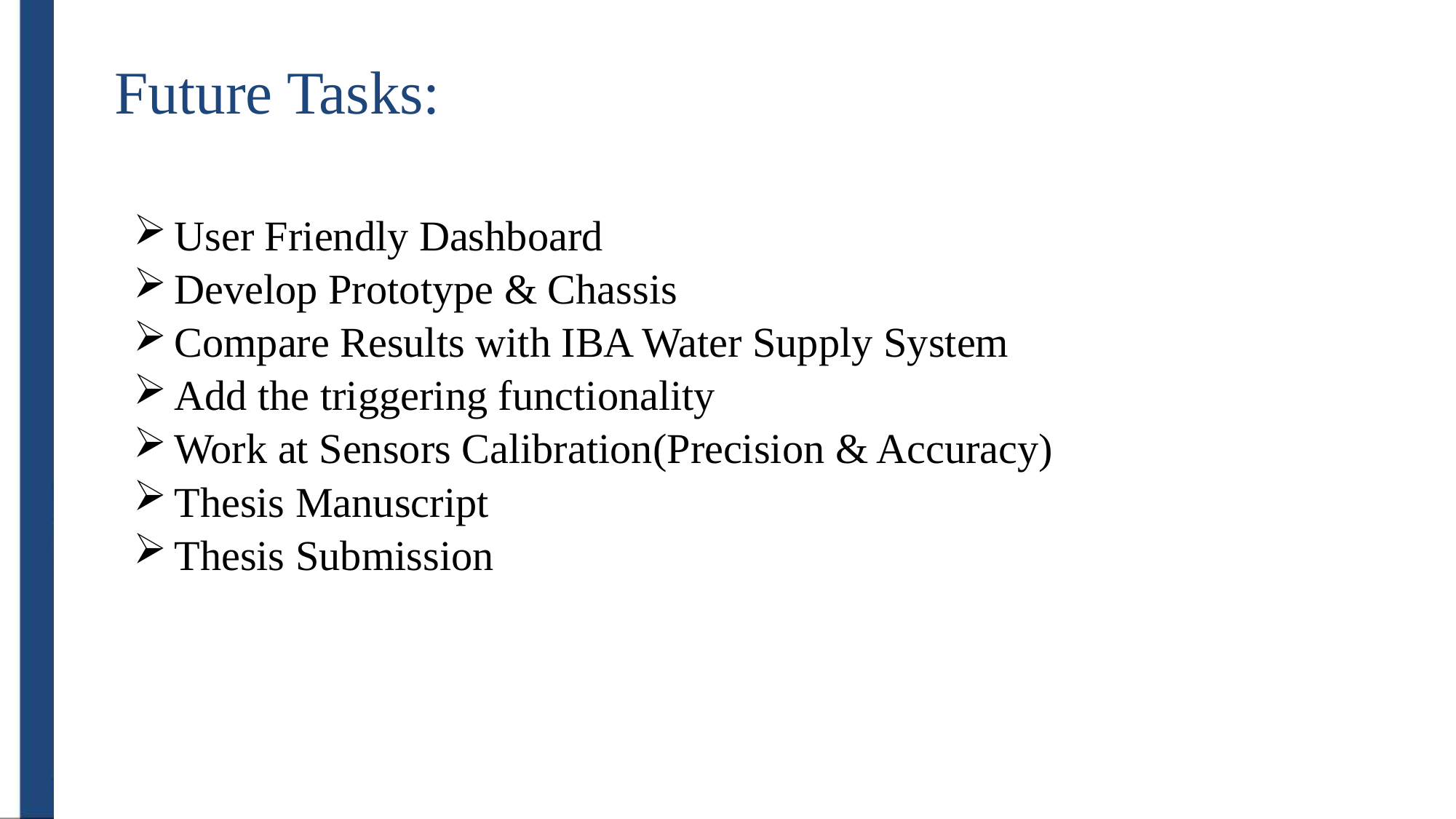

# Future Tasks:
User Friendly Dashboard
Develop Prototype & Chassis
Compare Results with IBA Water Supply System
Add the triggering functionality
Work at Sensors Calibration(Precision & Accuracy)
Thesis Manuscript
Thesis Submission